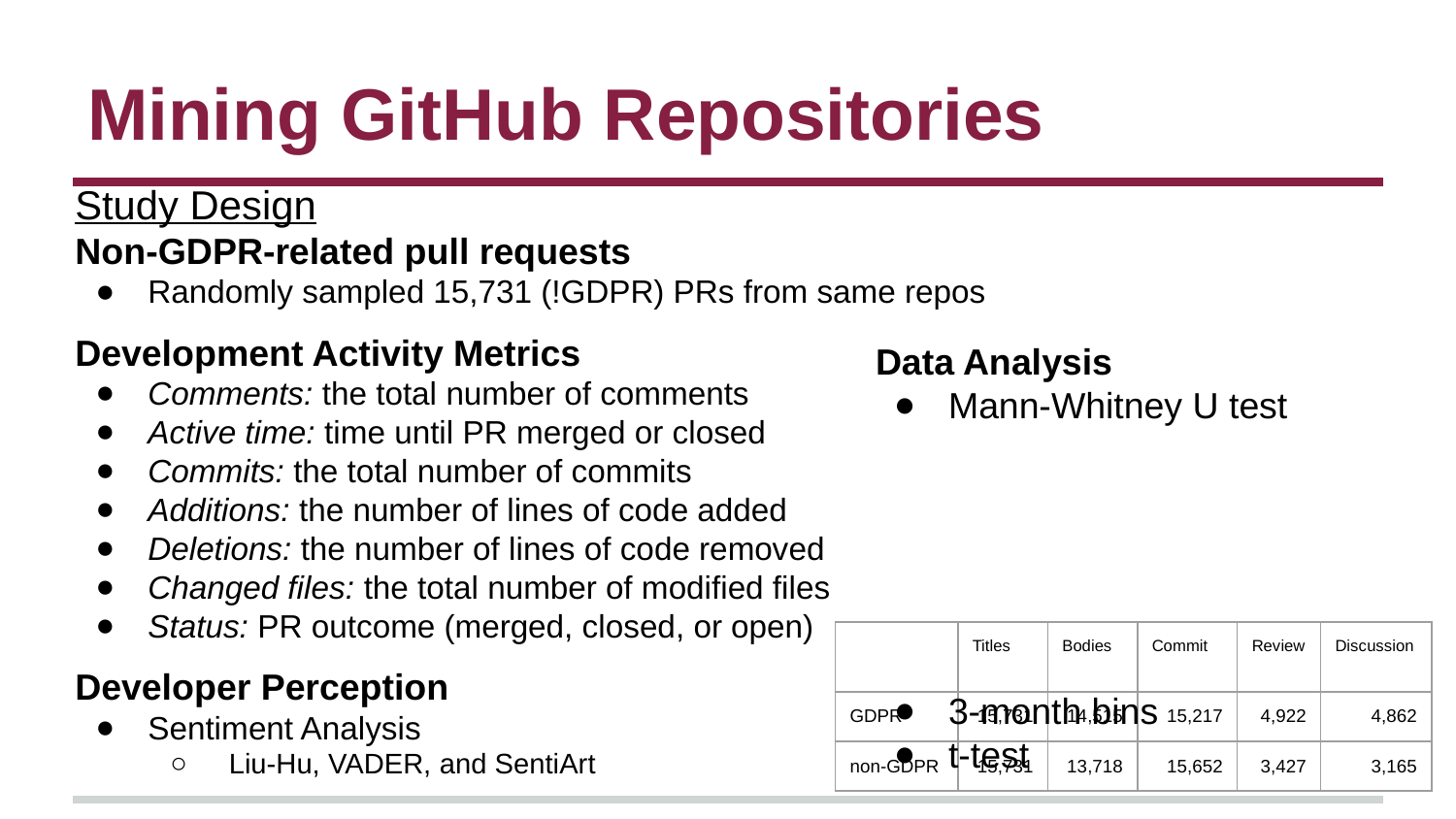

# Mining GitHub Repositories
Study Design
Non-GDPR-related pull requests
Randomly sampled 15,731 (!GDPR) PRs from same repos

Development Activity Metrics
Comments: the total number of comments
Active time: time until PR merged or closed
Commits: the total number of commits
Additions: the number of lines of code added
Deletions: the number of lines of code removed
Changed files: the total number of modified files
Status: PR outcome (merged, closed, or open)

Developer Perception
Sentiment Analysis
 Liu-Hu, VADER, and SentiArt
Data Analysis
Mann-Whitney U test

3-month bins
t-test

|  | Titles | Bodies | Commit | Review | Discussion |
| --- | --- | --- | --- | --- | --- |
| GDPR | 15,731 | 14,515 | 15,217 | 4,922 | 4,862 |
| non-GDPR | 15,731 | 13,718 | 15,652 | 3,427 | 3,165 |